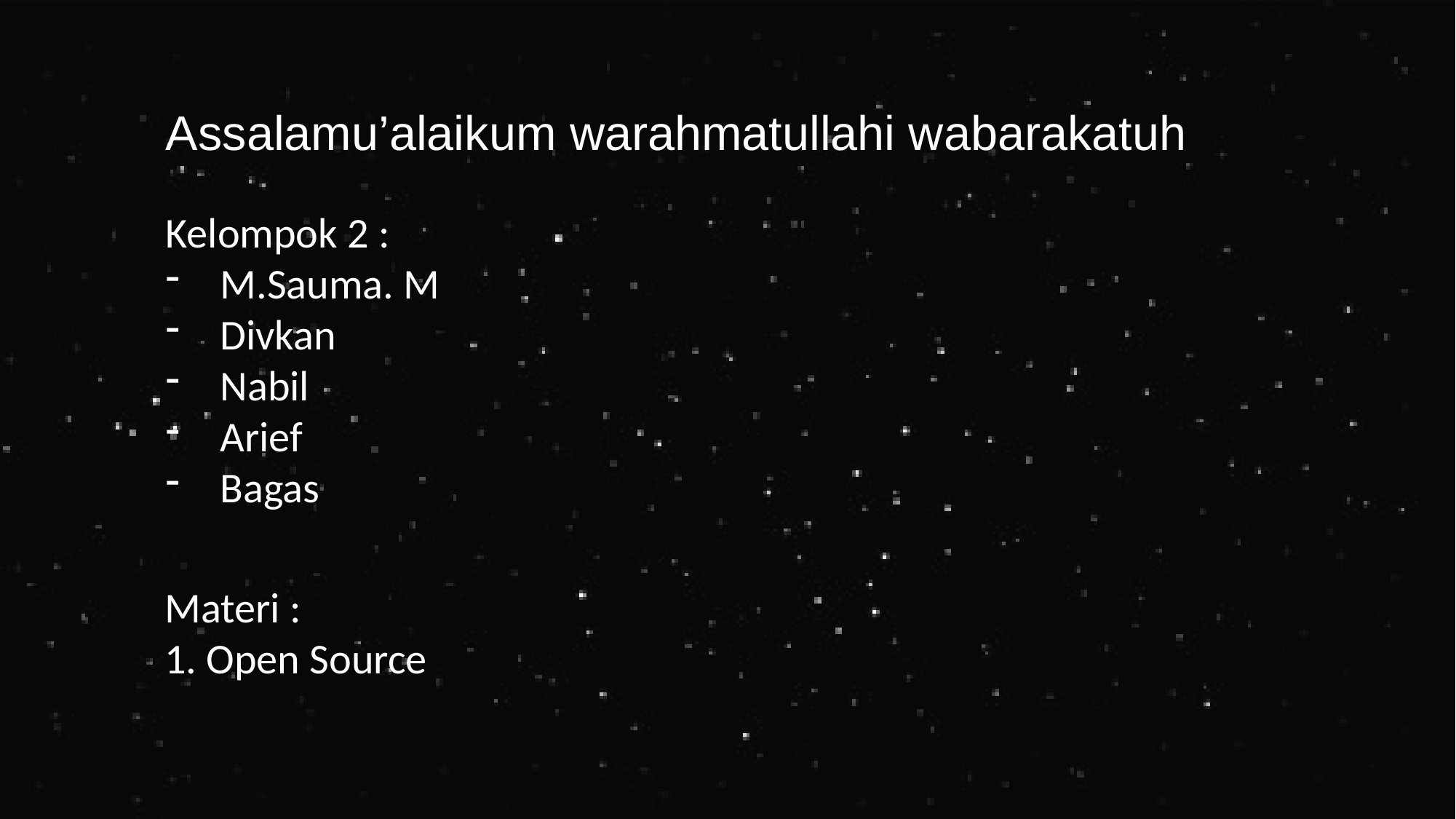

# Assalamu’alaikum warahmatullahi wabarakatuh
Kelompok 2 :
M.Sauma. M
Divkan
Nabil
Arief
Bagas
Materi :
1. Open Source